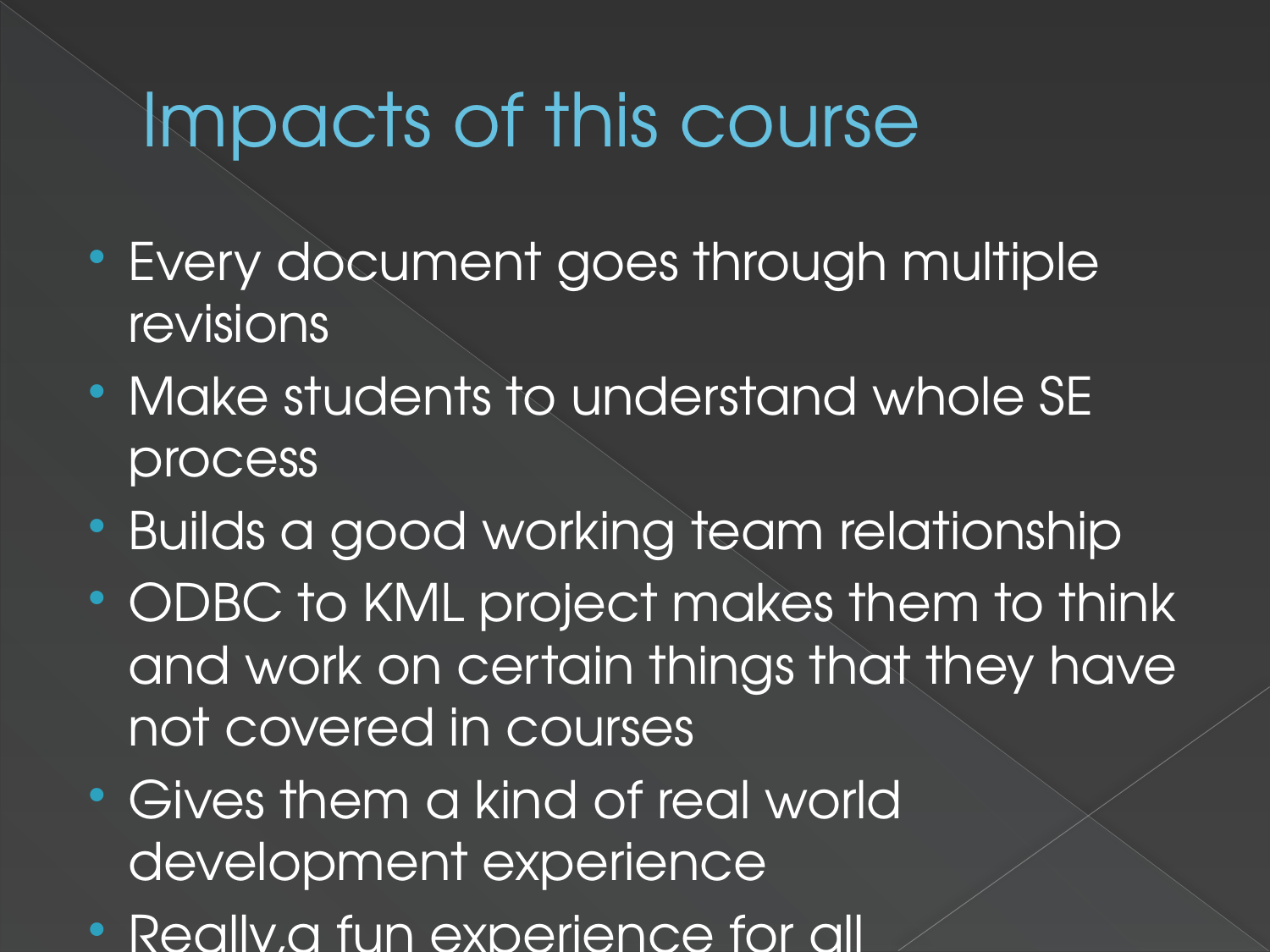

# Impacts of this course
Every document goes through multiple revisions
Make students to understand whole SE process
Builds a good working team relationship
ODBC to KML project makes them to think and work on certain things that they have not covered in courses
Gives them a kind of real world development experience
Really,a fun experience for all